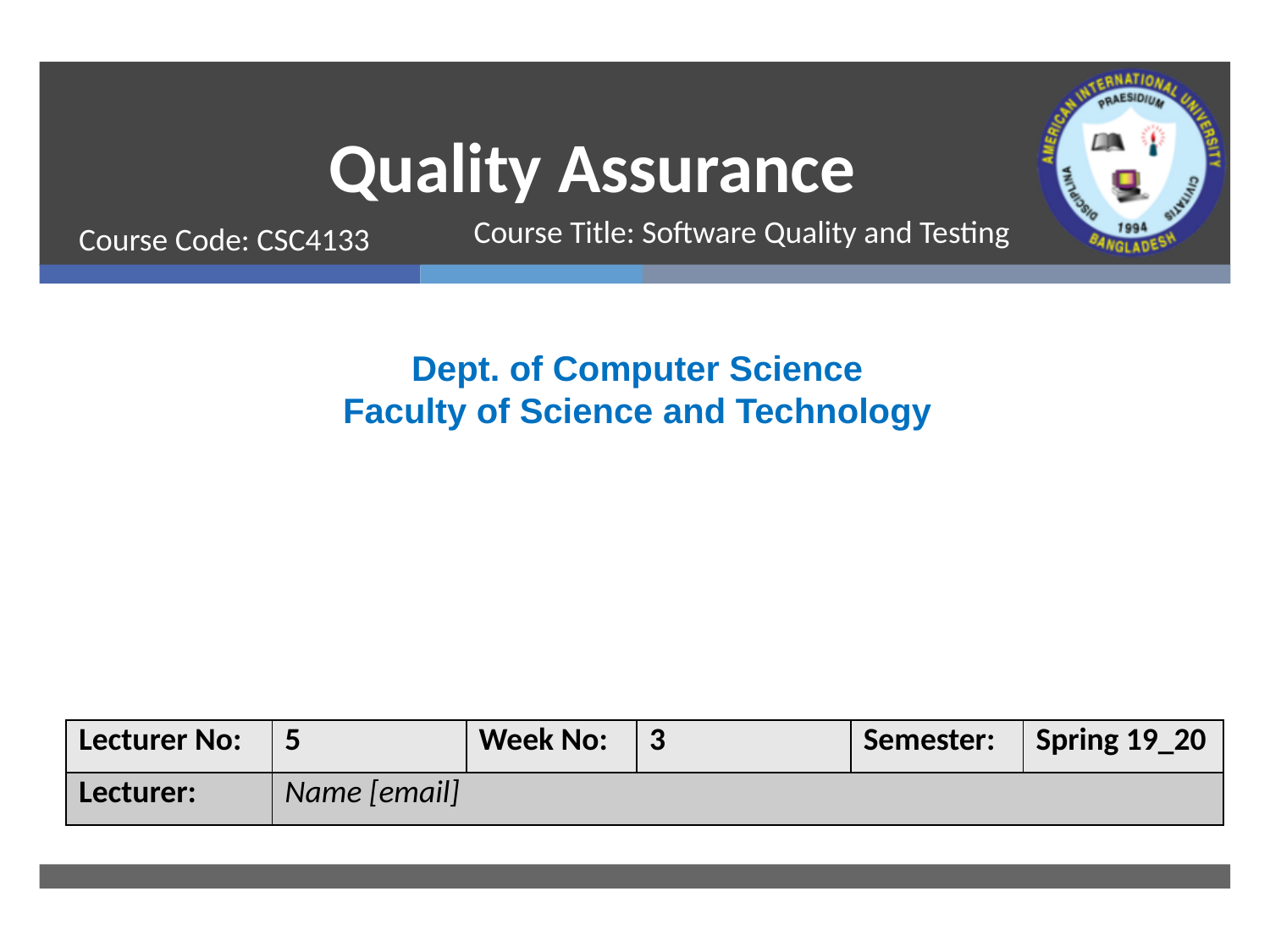

# Quality Assurance
Course Code: CSC4133
Course Title: Software Quality and Testing
Dept. of Computer Science
Faculty of Science and Technology
| Lecturer No: | 5 | Week No: | 3 | Semester: | Spring 19\_20 |
| --- | --- | --- | --- | --- | --- |
| Lecturer: | Name [email] |  |  |  |  |